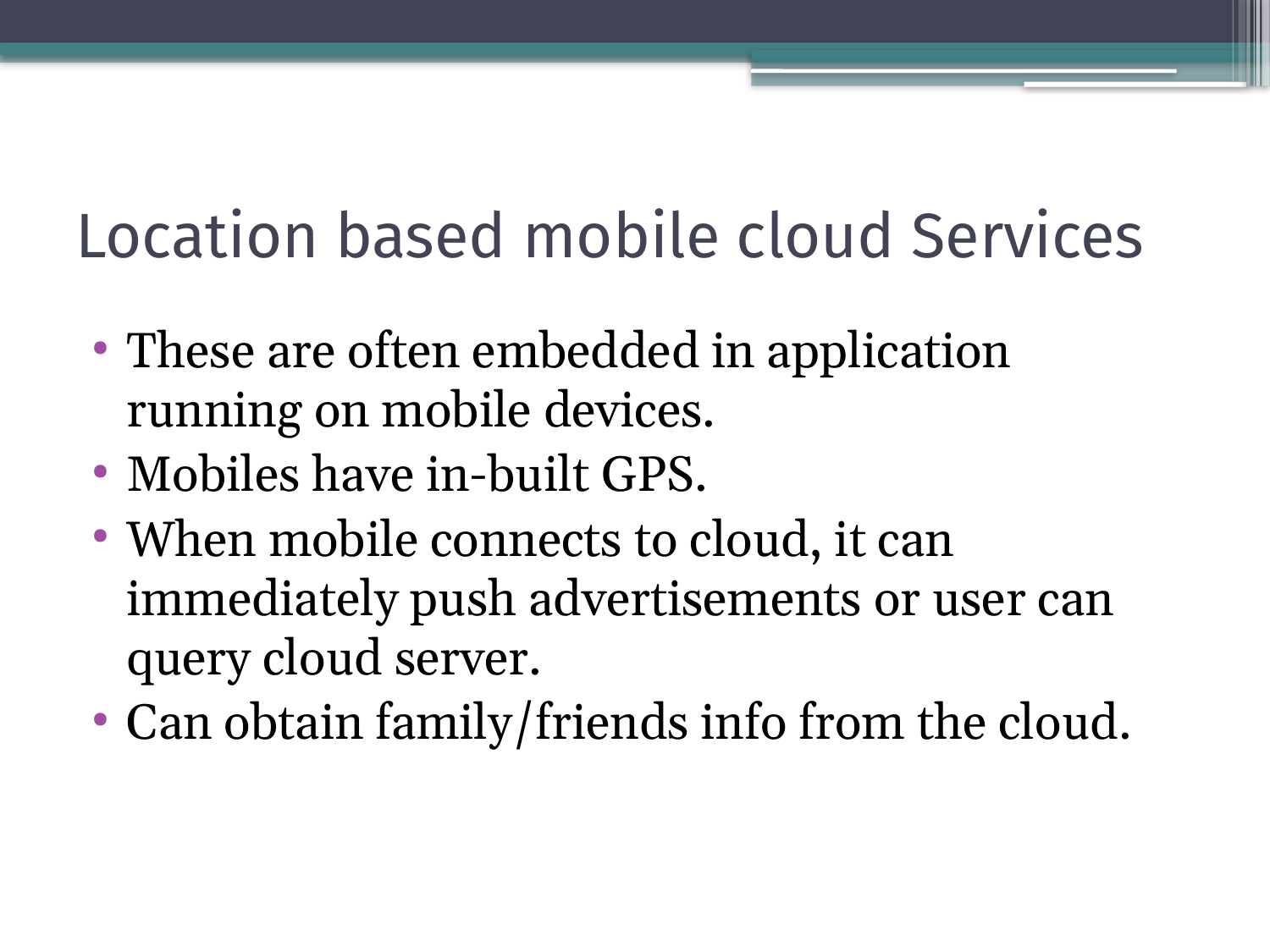

# Location based mobile cloud Services
These are often embedded in application running on mobile devices.
Mobiles have in-built GPS.
When mobile connects to cloud, it can immediately push advertisements or user can query cloud server.
Can obtain family/friends info from the cloud.